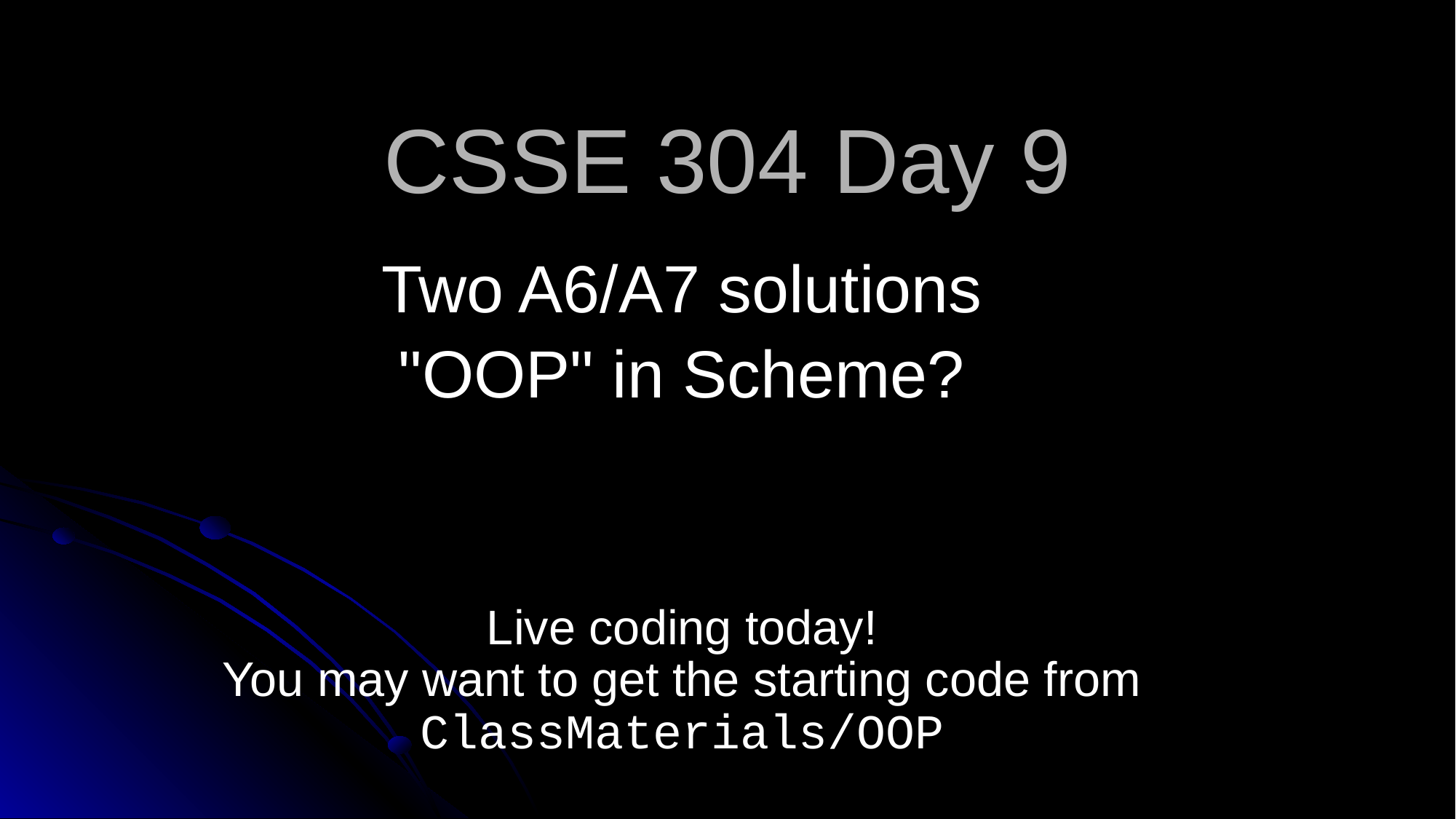

# CSSE 304 Day 9
Two A6/A7 solutions
"OOP" in Scheme?
Live coding today!
You may want to get the starting code from ClassMaterials/OOP